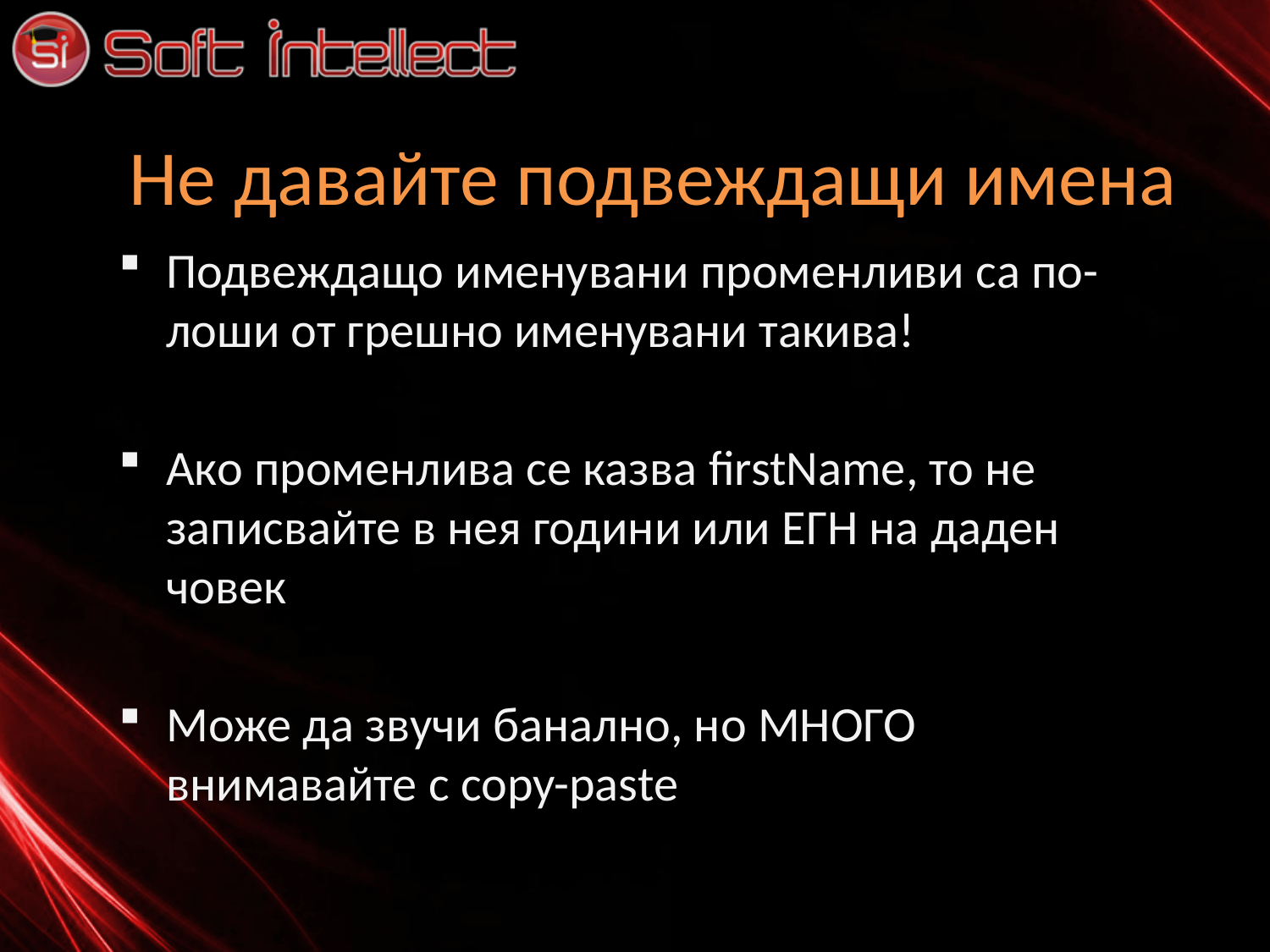

# Не давайте подвеждащи имена
Подвеждащо именувани променливи са по-лоши от грешно именувани такива!

Ако променлива се казва firstName, то не записвайте в нея години или ЕГН на даден човек

Може да звучи банално, но МНОГО внимавайте с copy-paste